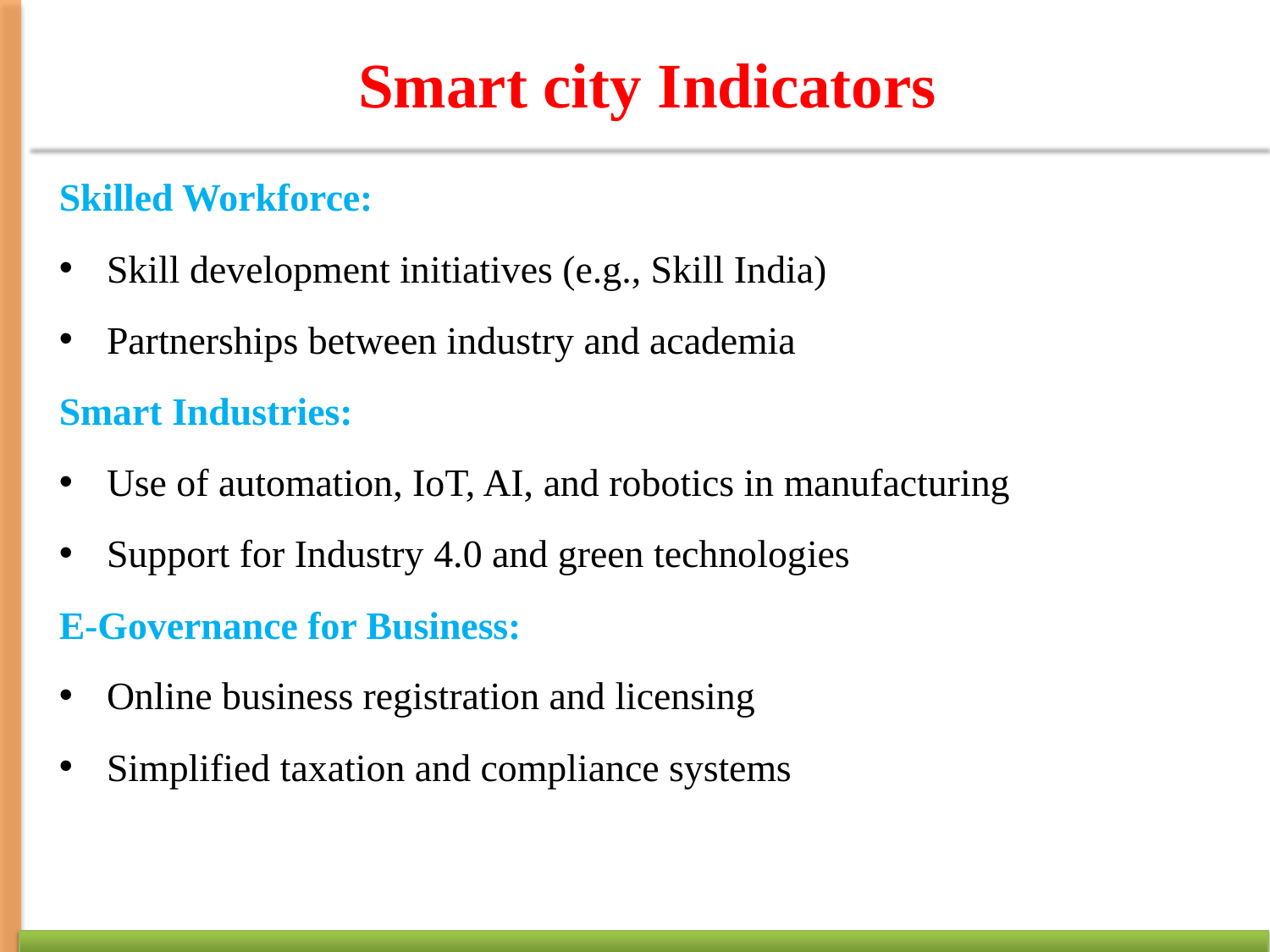

# Smart city Indicators
Skilled Workforce:
Skill development initiatives (e.g., Skill India)
Partnerships between industry and academia
Smart Industries:
Use of automation, IoT, AI, and robotics in manufacturing
Support for Industry 4.0 and green technologies
E-Governance for Business:
Online business registration and licensing
Simplified taxation and compliance systems